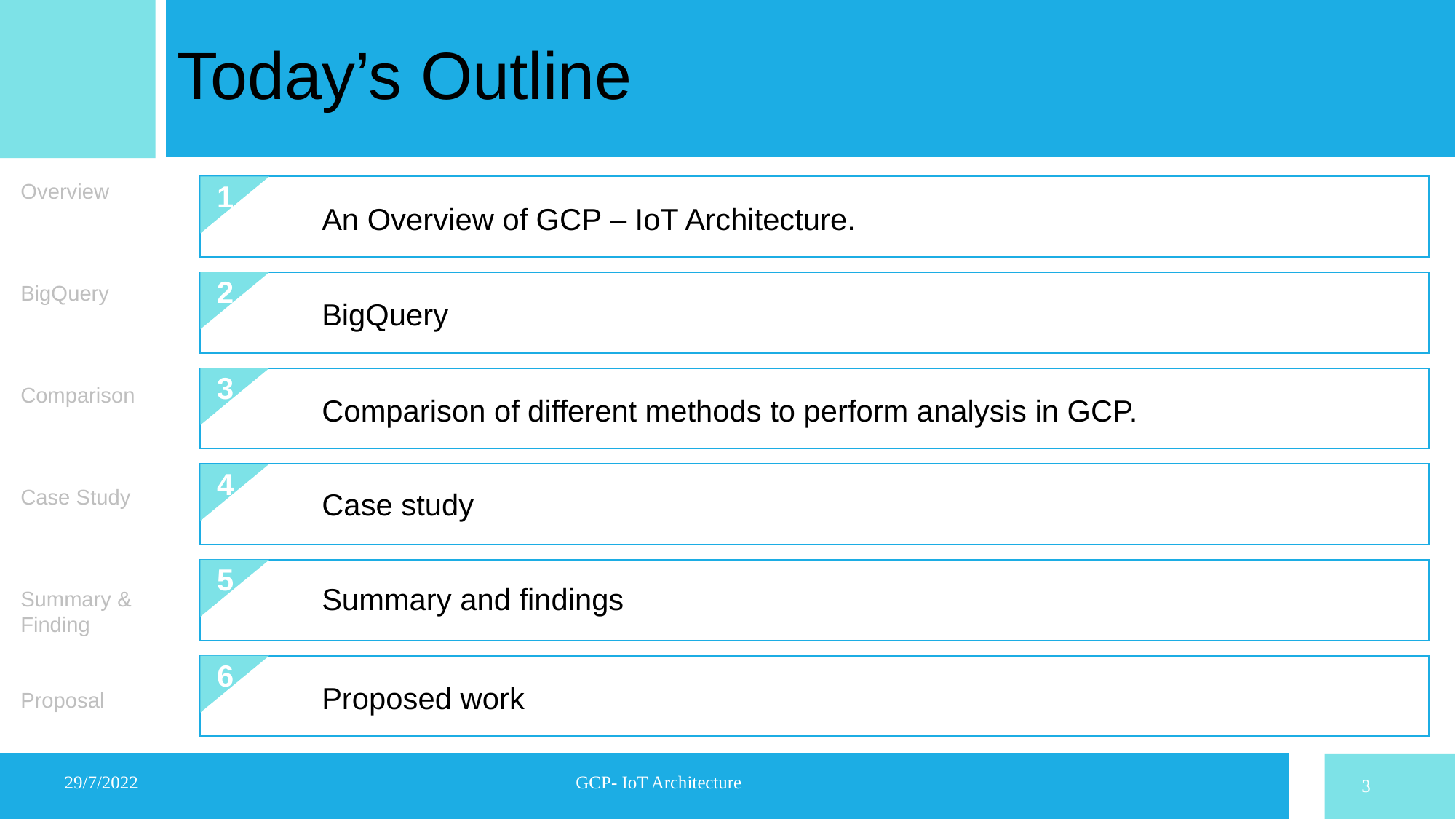

# Today’s Outline
Overview

BigQuery

Comparison

Case Study

Summary & Finding

Proposal
1

An Overview of GCP – IoT Architecture.
2

BigQuery
3

Comparison of different methods to perform analysis in GCP.
4

Case study
5

Summary and findings
6

Proposed work

29/7/2022
GCP- IoT Architecture
3